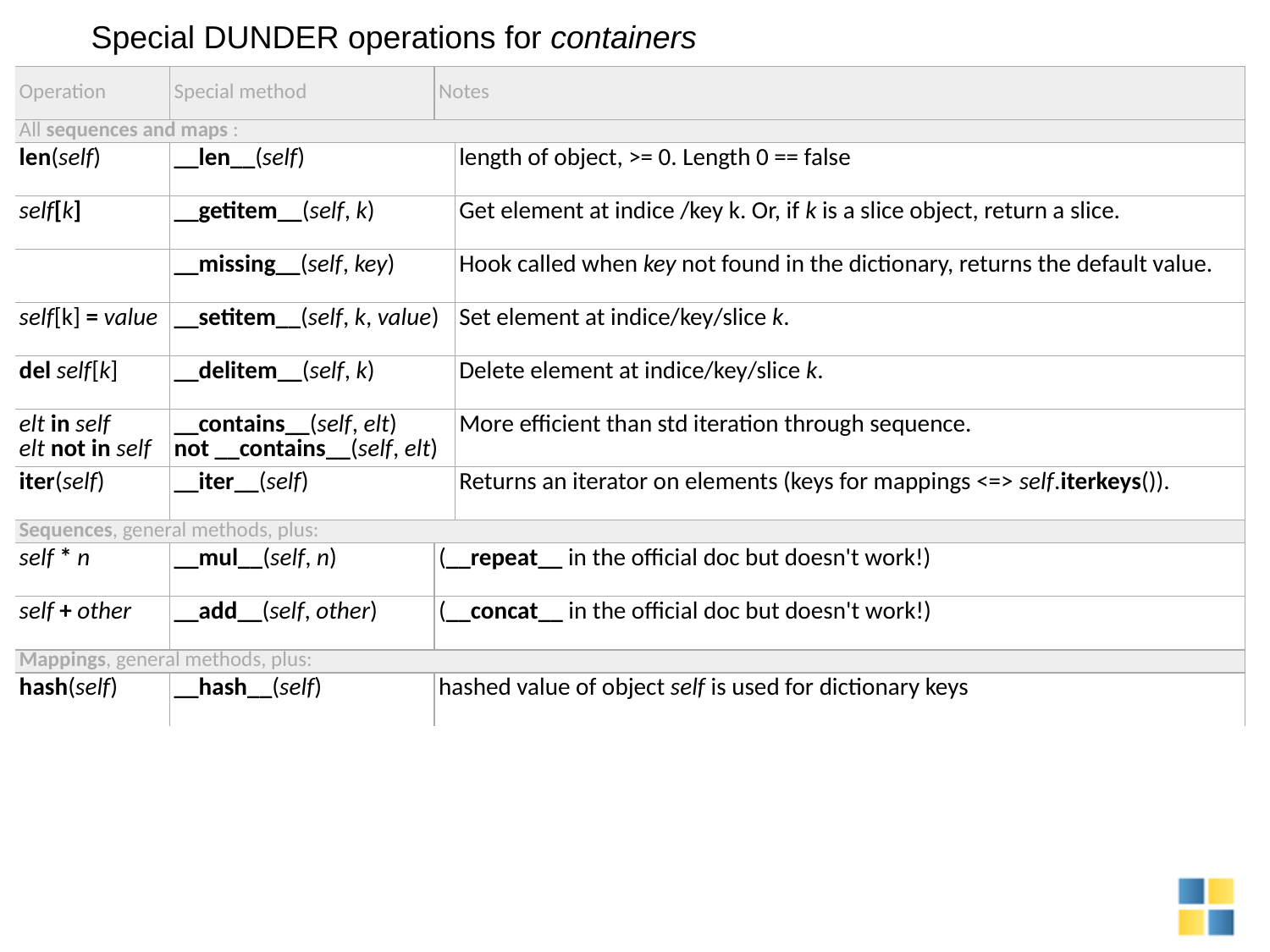

Special DUNDER operations for containers
| Operation | Special method | Notes |  |
| --- | --- | --- | --- |
| All sequences and maps : |  |  |  |
| len(self) | \_\_len\_\_(self) |  | length of object, >= 0. Length 0 == false |
| self[k] | \_\_getitem\_\_(self, k) |  | Get element at indice /key k. Or, if k is a slice object, return a slice. |
|  | \_\_missing\_\_(self, key) |  | Hook called when key not found in the dictionary, returns the default value. |
| self[k] = value | \_\_setitem\_\_(self, k, value) |  | Set element at indice/key/slice k. |
| del self[k] | \_\_delitem\_\_(self, k) |  | Delete element at indice/key/slice k. |
| elt in self elt not in self | \_\_contains\_\_(self, elt) not \_\_contains\_\_(self, elt) |  | More efficient than std iteration through sequence. |
| iter(self) | \_\_iter\_\_(self) |  | Returns an iterator on elements (keys for mappings <=> self.iterkeys()). |
| Sequences, general methods, plus: |  |  |  |
| self \* n | \_\_mul\_\_(self, n) | (\_\_repeat\_\_ in the official doc but doesn't work!) |  |
| self + other | \_\_add\_\_(self, other) | (\_\_concat\_\_ in the official doc but doesn't work!) |  |
| Mappings, general methods, plus: |  |  |  |
| hash(self) | \_\_hash\_\_(self) | hashed value of object self is used for dictionary keys |  |